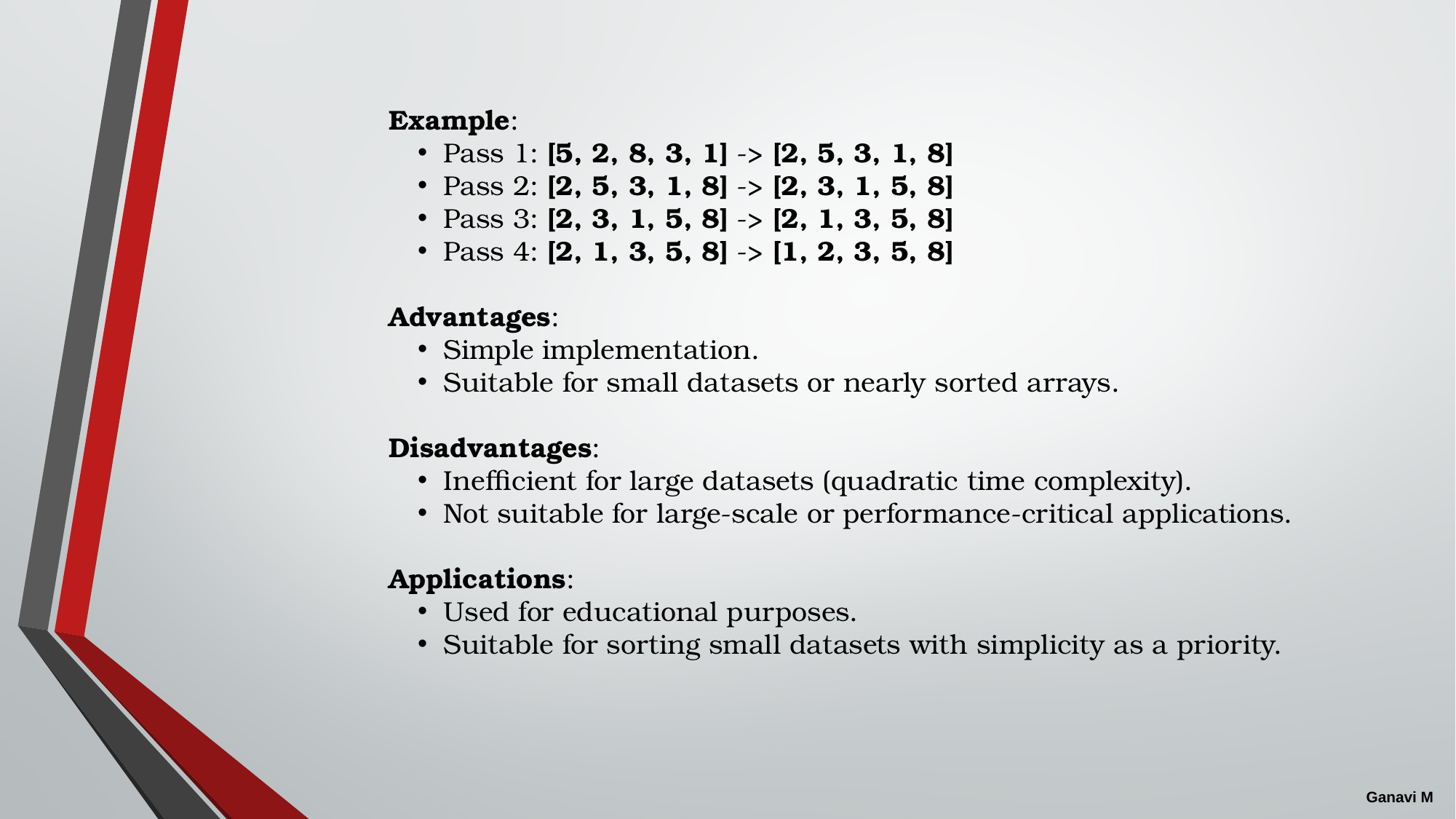

Example:
Pass 1: [5, 2, 8, 3, 1] -> [2, 5, 3, 1, 8]
Pass 2: [2, 5, 3, 1, 8] -> [2, 3, 1, 5, 8]
Pass 3: [2, 3, 1, 5, 8] -> [2, 1, 3, 5, 8]
Pass 4: [2, 1, 3, 5, 8] -> [1, 2, 3, 5, 8]

Advantages:
Simple implementation.
Suitable for small datasets or nearly sorted arrays.

Disadvantages:
Inefficient for large datasets (quadratic time complexity).
Not suitable for large-scale or performance-critical applications.

Applications:
Used for educational purposes.
Suitable for sorting small datasets with simplicity as a priority.

Ganavi M